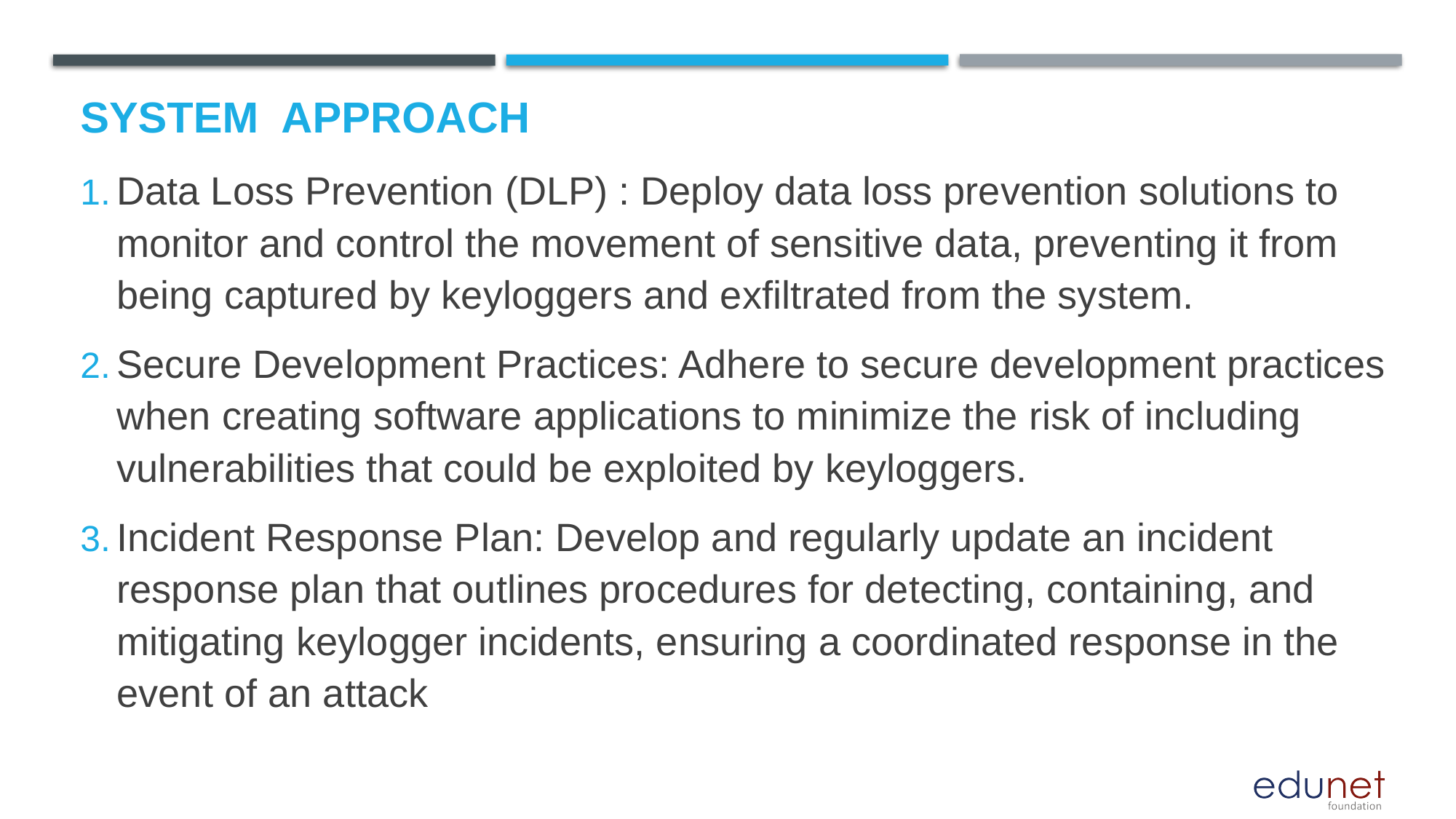

# System  Approach
Data Loss Prevention (DLP) : Deploy data loss prevention solutions to monitor and control the movement of sensitive data, preventing it from being captured by keyloggers and exfiltrated from the system.
Secure Development Practices: Adhere to secure development practices when creating software applications to minimize the risk of including vulnerabilities that could be exploited by keyloggers.
Incident Response Plan: Develop and regularly update an incident response plan that outlines procedures for detecting, containing, and mitigating keylogger incidents, ensuring a coordinated response in the event of an attack
.